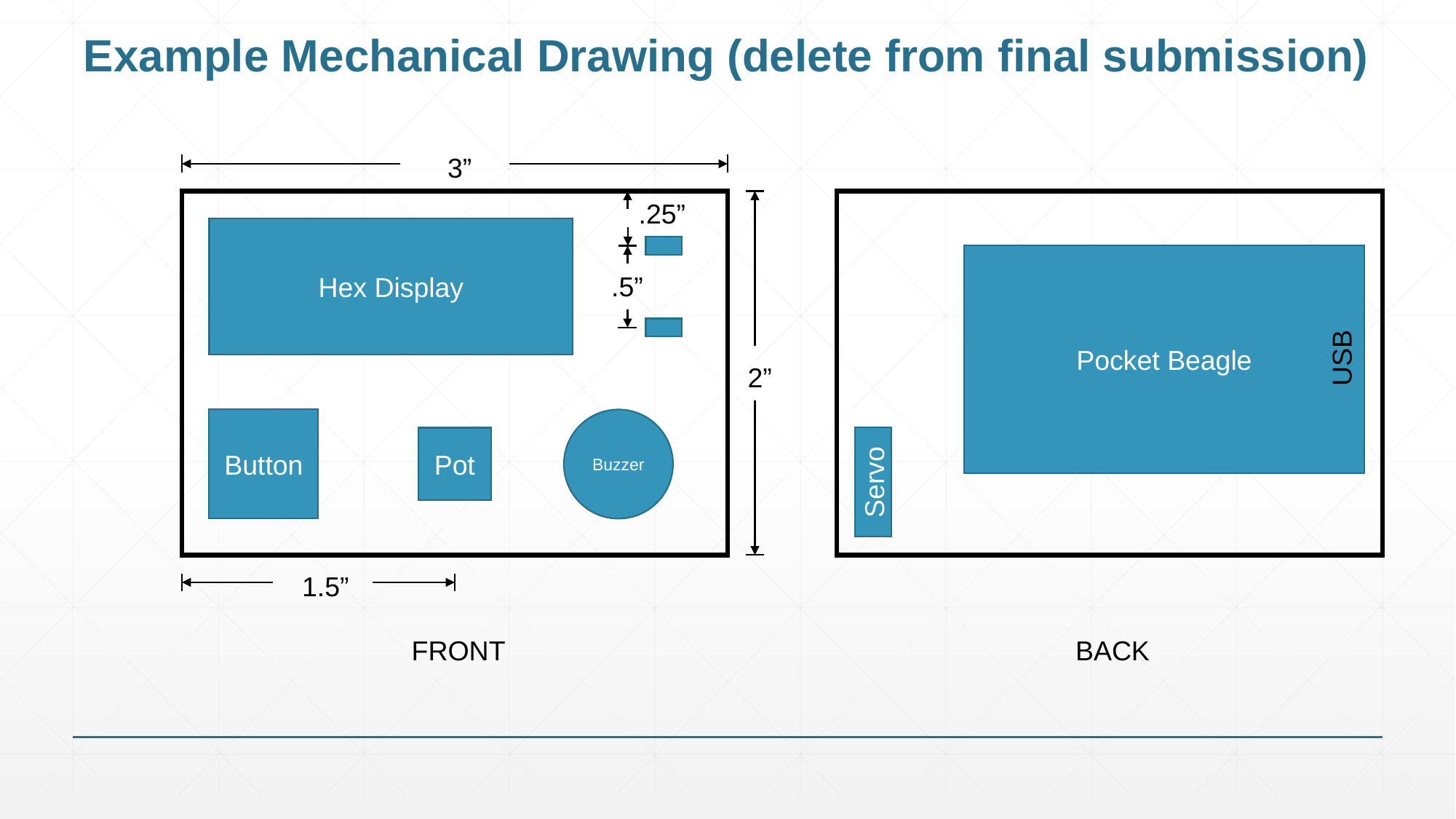

# Example Mechanical Drawing (delete from final submission)
3”

.25”

Hex Display

Pocket Beagle
.5”

USB
2”
Button
Buzzer
Pot
Servo
1.5”
FRONT
BACK